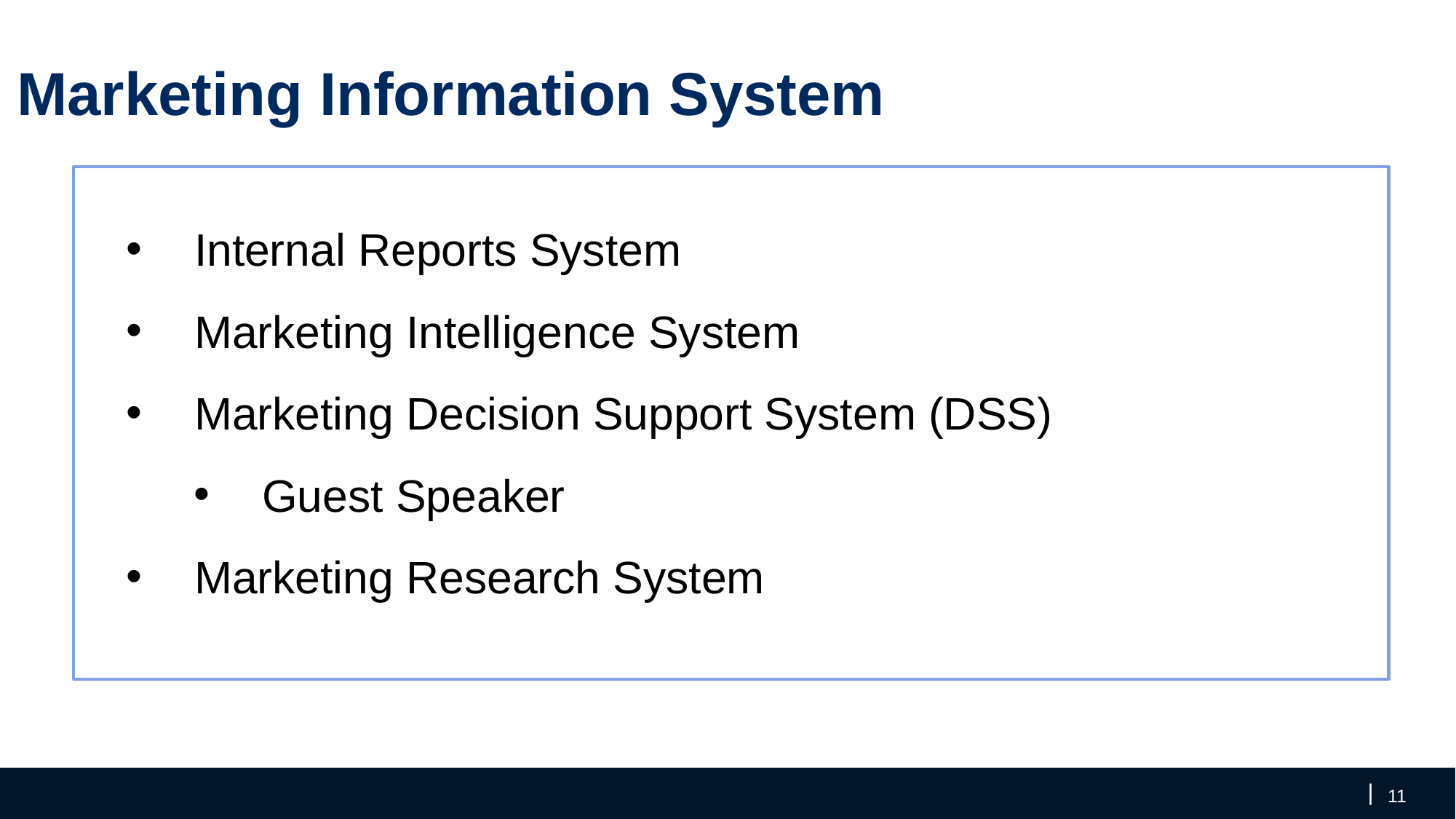

Marketing Information System

Internal Reports System
Marketing Intelligence System
Marketing Decision Support System (DSS)
Guest Speaker
Marketing Research System
11